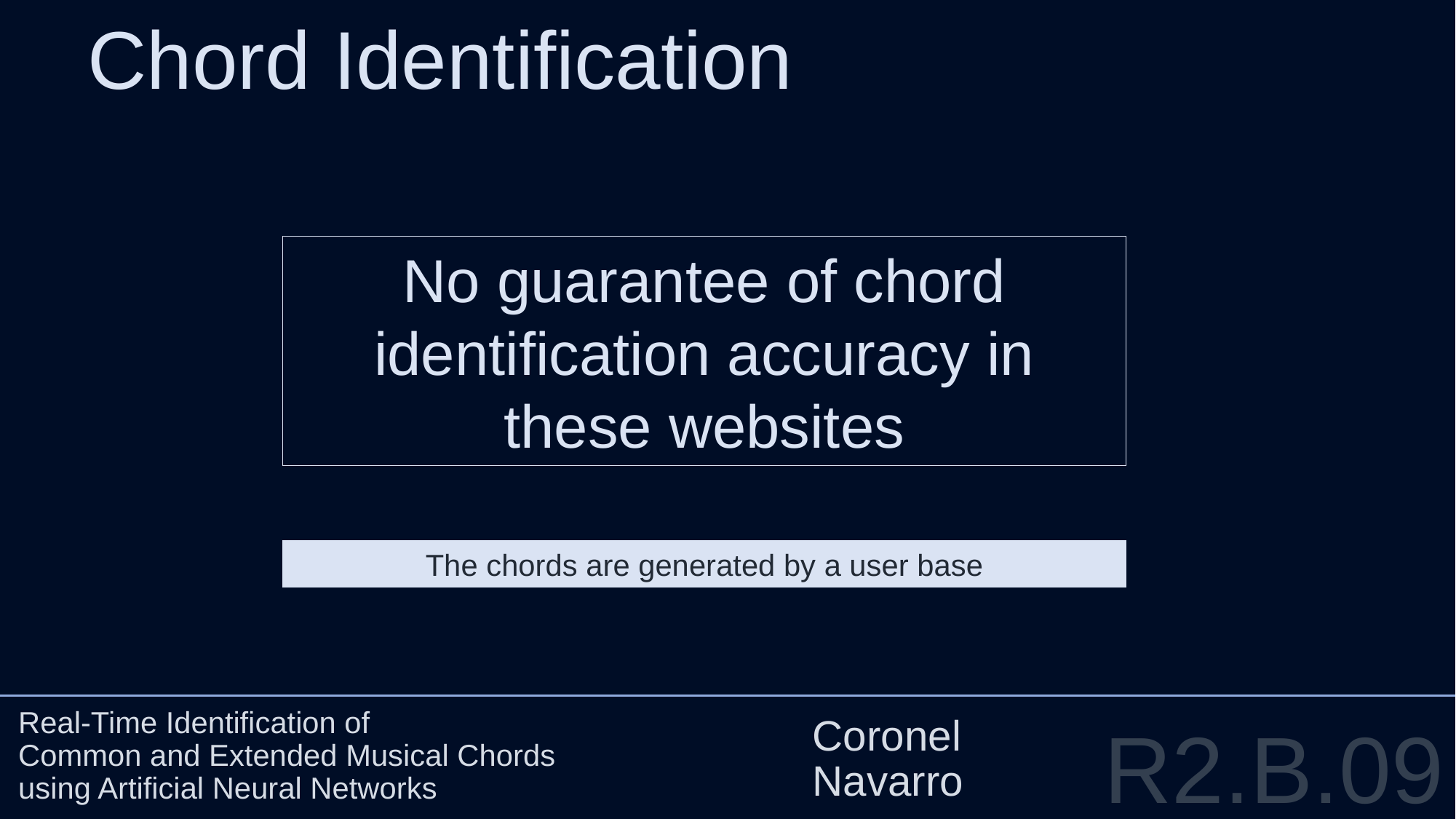

Chord Identification
No guarantee of chord identification accuracy in these websites
Real-Time Identification of
Common and Extended Musical Chords
using Artificial Neural Networks
Coronel
Navarro
The chords are generated by a user base
R2.B.09